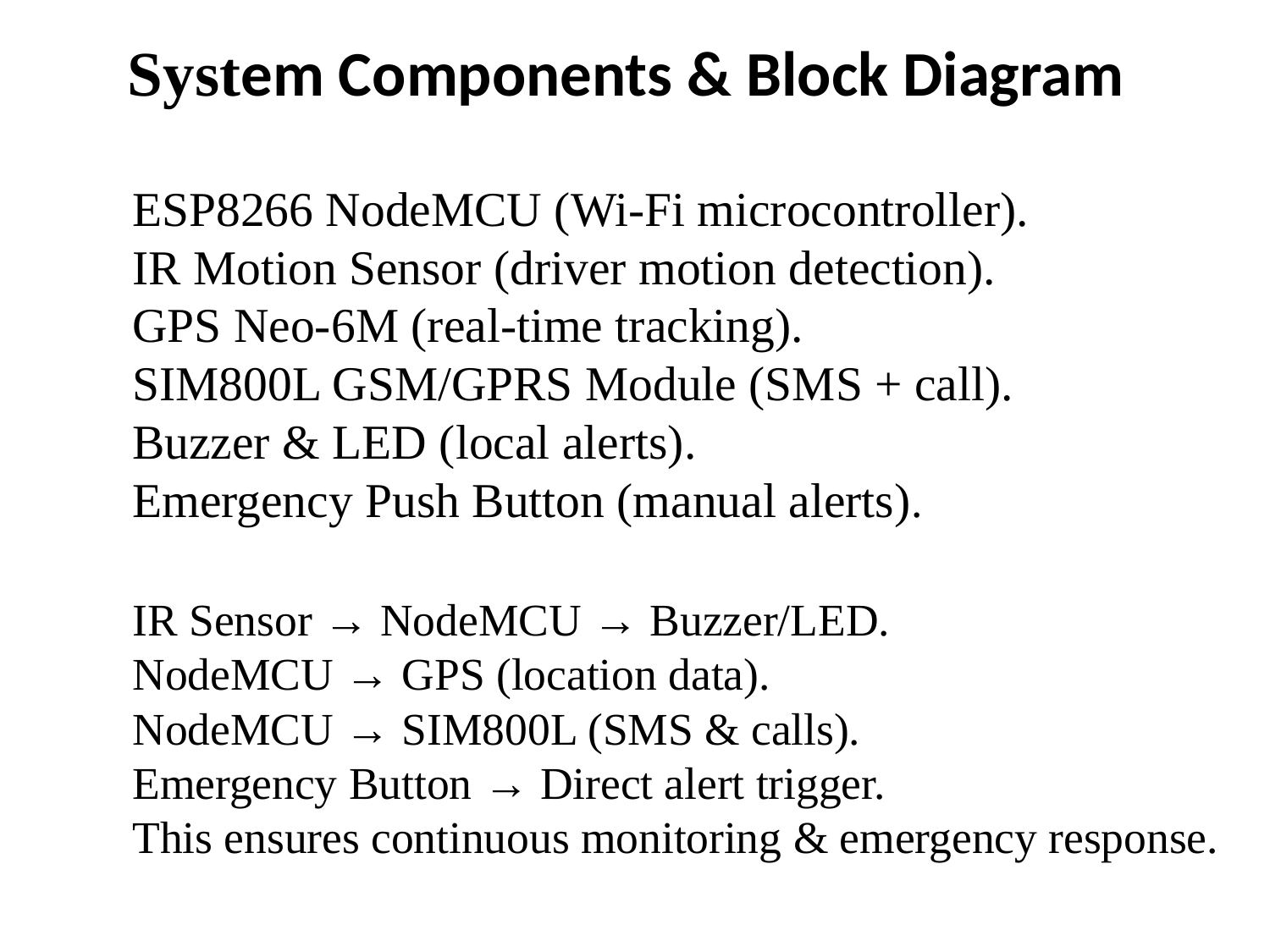

# System Components & Block Diagram
ESP8266 NodeMCU (Wi-Fi microcontroller).
IR Motion Sensor (driver motion detection).
GPS Neo-6M (real-time tracking).
SIM800L GSM/GPRS Module (SMS + call).
Buzzer & LED (local alerts).
Emergency Push Button (manual alerts).
IR Sensor → NodeMCU → Buzzer/LED.
NodeMCU → GPS (location data).
NodeMCU → SIM800L (SMS & calls).
Emergency Button → Direct alert trigger.
This ensures continuous monitoring & emergency response.